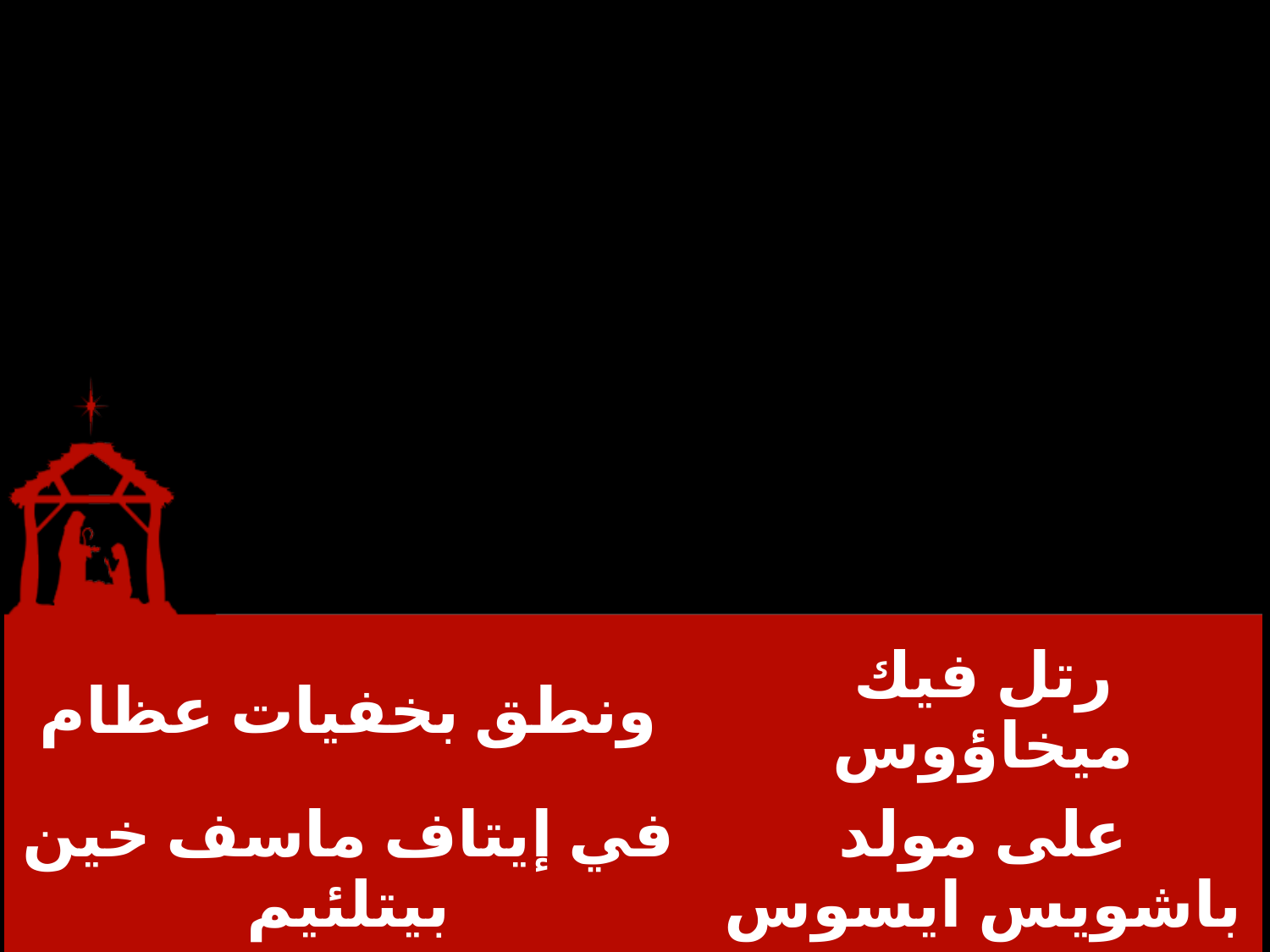

| ونطق بخفيات عظام | رتل فيك ميخاؤوس |
| --- | --- |
| في إيتاف ماسف خين بيتلئيم | على مولد باشويس ايسوس |